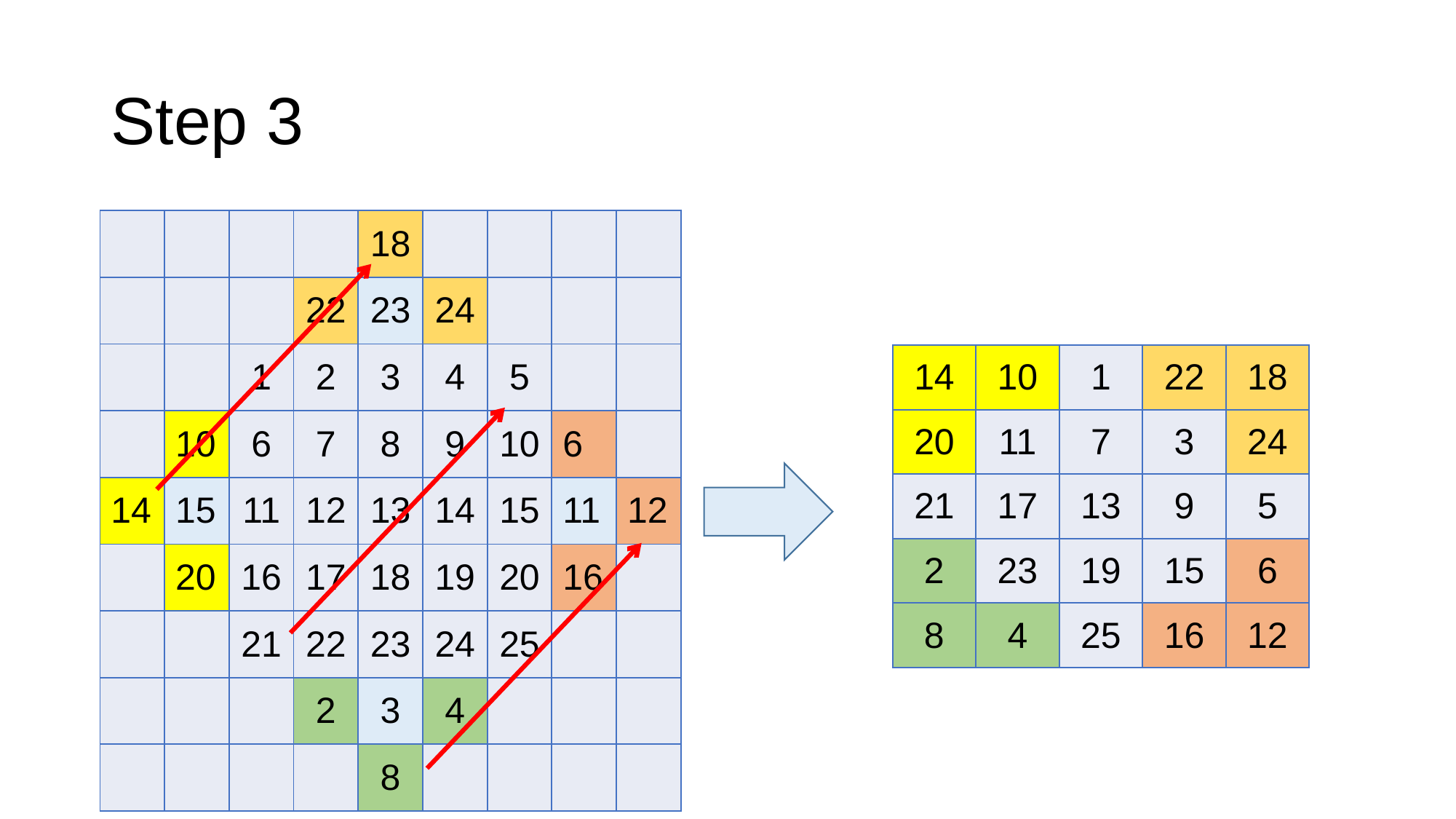

# Step 3
|  |  |  |  | 18 |  |  |  |  |
| --- | --- | --- | --- | --- | --- | --- | --- | --- |
|  |  |  | 22 | 23 | 24 |  |  |  |
|  |  | 1 | 2 | 3 | 4 | 5 |  |  |
|  | 10 | 6 | 7 | 8 | 9 | 10 | 6 |  |
| 14 | 15 | 11 | 12 | 13 | 14 | 15 | 11 | 12 |
|  | 20 | 16 | 17 | 18 | 19 | 20 | 16 |  |
|  |  | 21 | 22 | 23 | 24 | 25 |  |  |
|  |  |  | 2 | 3 | 4 |  |  |  |
|  |  |  |  | 8 |  |  |  |  |
| 14 | 10 | 1 | 22 | 18 |
| --- | --- | --- | --- | --- |
| 20 | 11 | 7 | 3 | 24 |
| 21 | 17 | 13 | 9 | 5 |
| 2 | 23 | 19 | 15 | 6 |
| 8 | 4 | 25 | 16 | 12 |